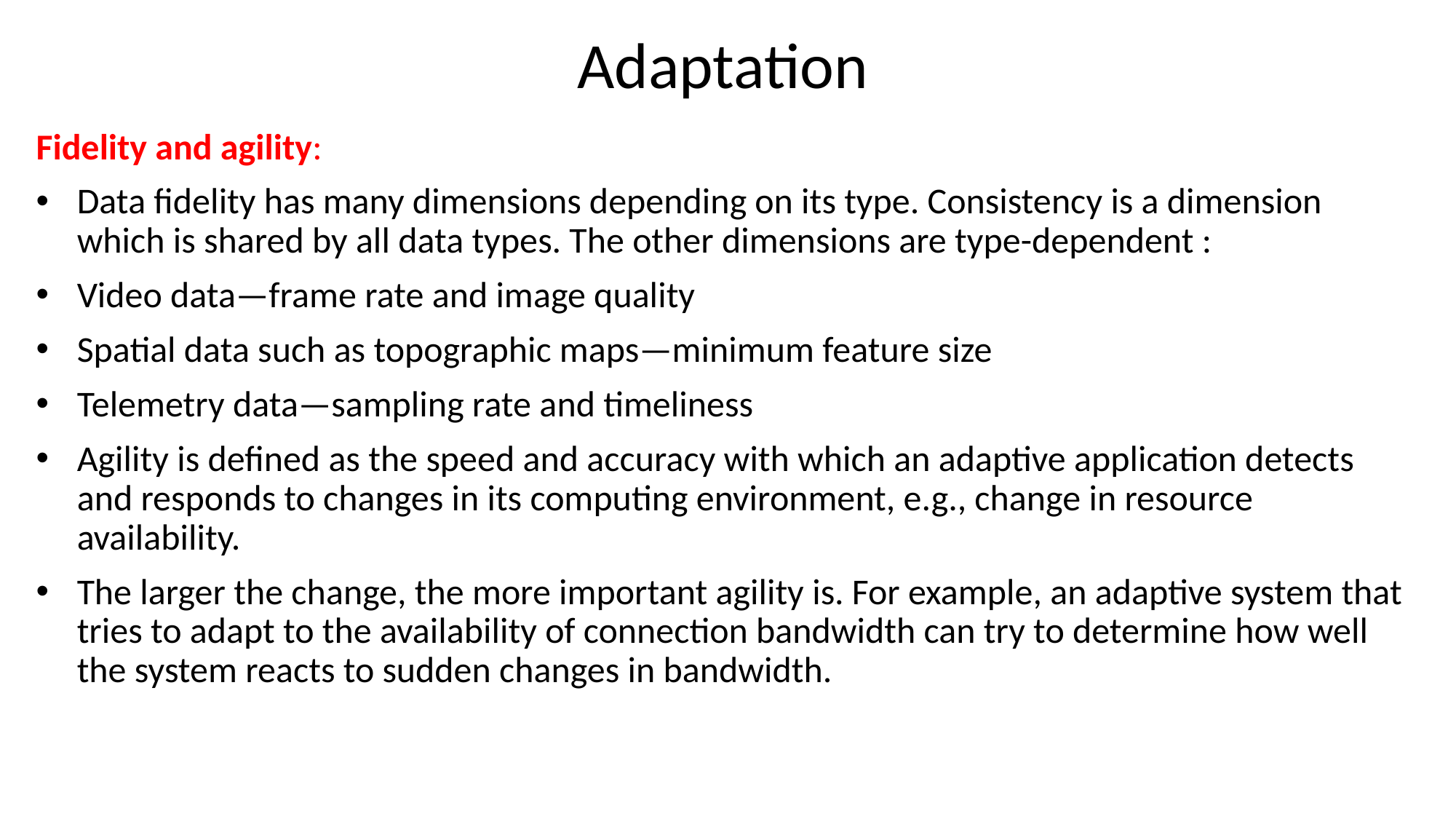

# Adaptation
Fidelity and agility:
Data fidelity has many dimensions depending on its type. Consistency is a dimension which is shared by all data types. The other dimensions are type-dependent :
Video data—frame rate and image quality
Spatial data such as topographic maps—minimum feature size
Telemetry data—sampling rate and timeliness
Agility is defined as the speed and accuracy with which an adaptive application detects and responds to changes in its computing environment, e.g., change in resource availability.
The larger the change, the more important agility is. For example, an adaptive system that tries to adapt to the availability of connection bandwidth can try to determine how well the system reacts to sudden changes in bandwidth.